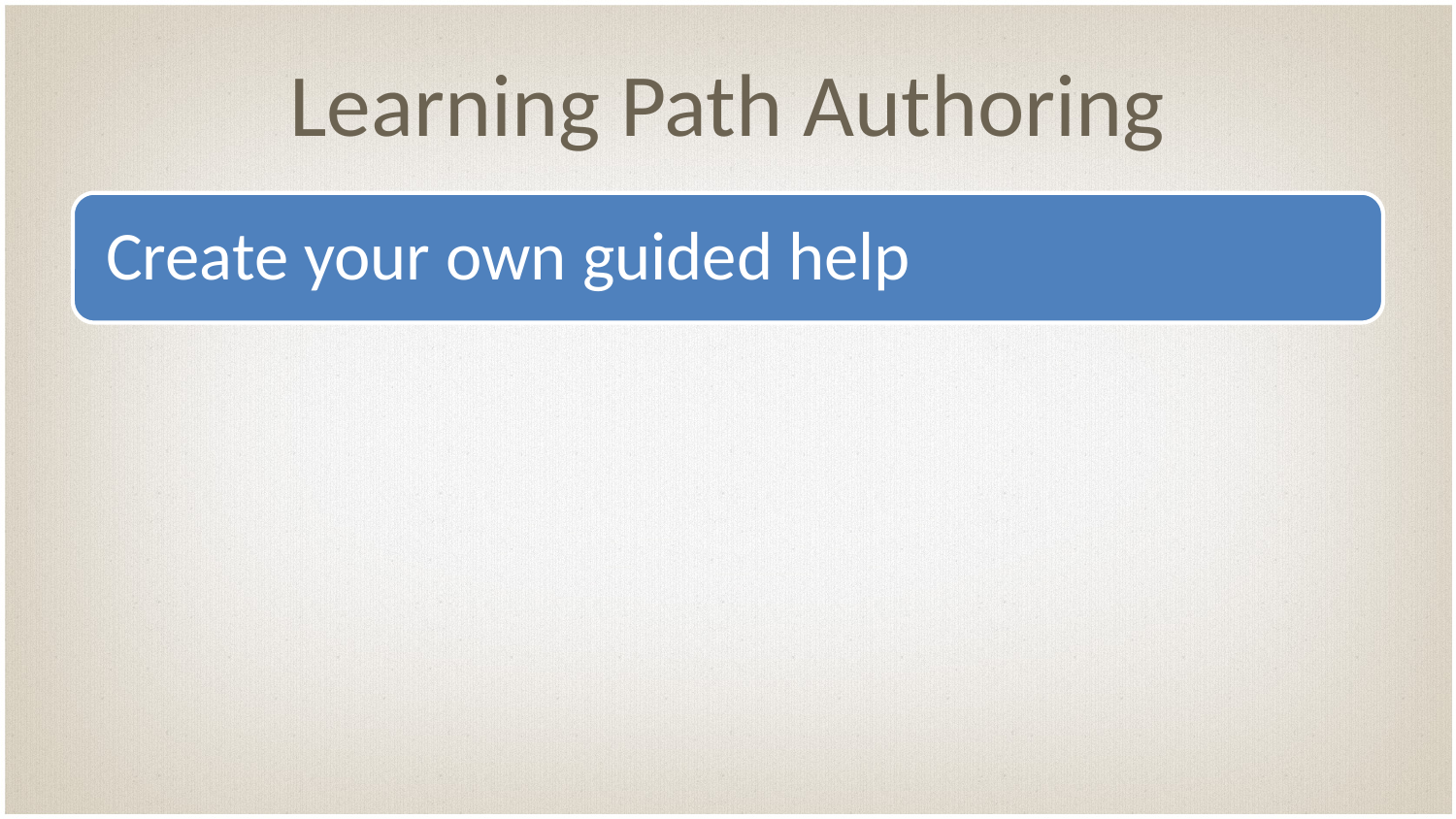

# Learning Path Authoring
Create your own guided help